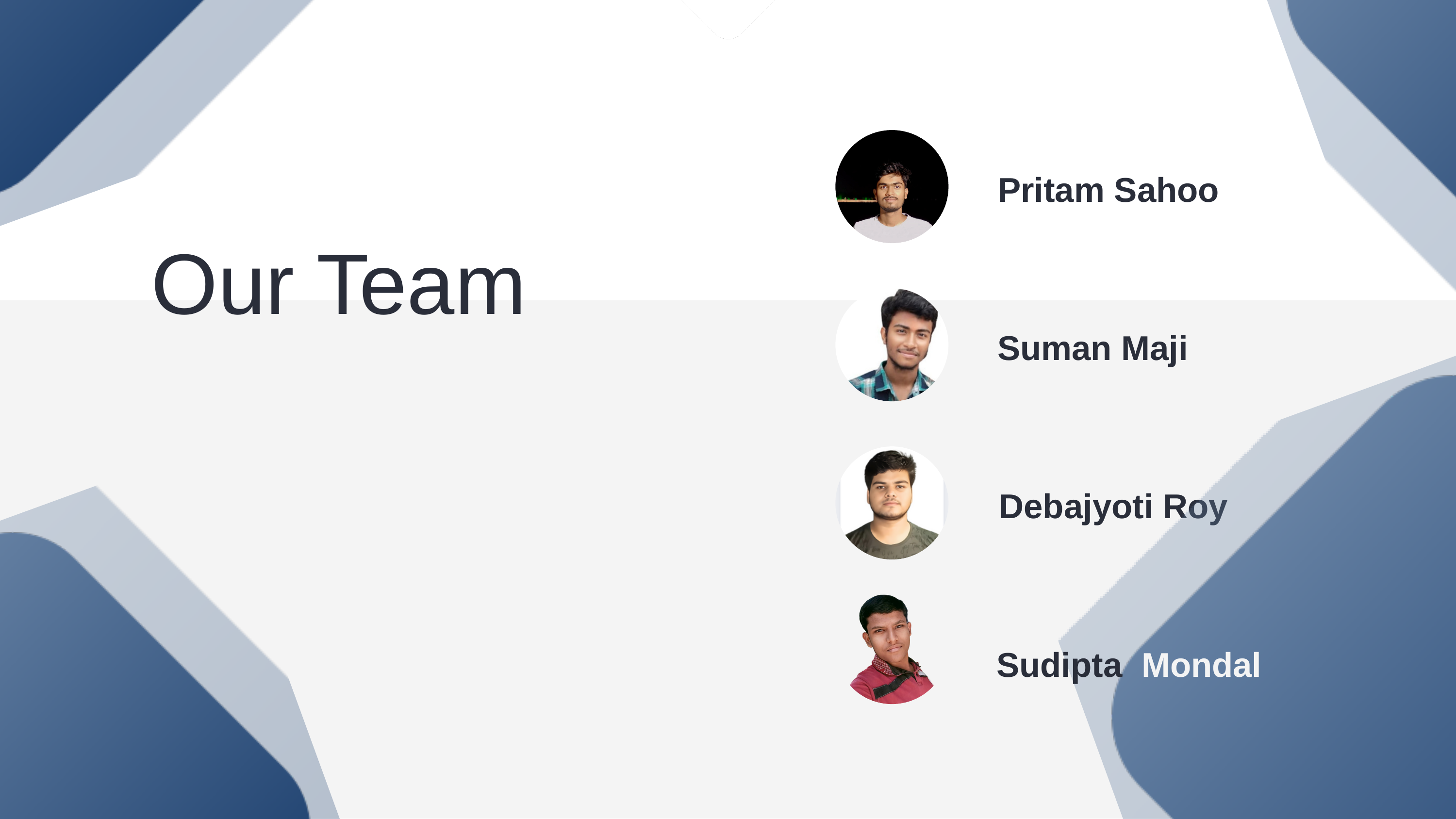

Pritam Sahoo
Our Team

Suman Maji

Debajyoti Roy

Sudipta  Mondal